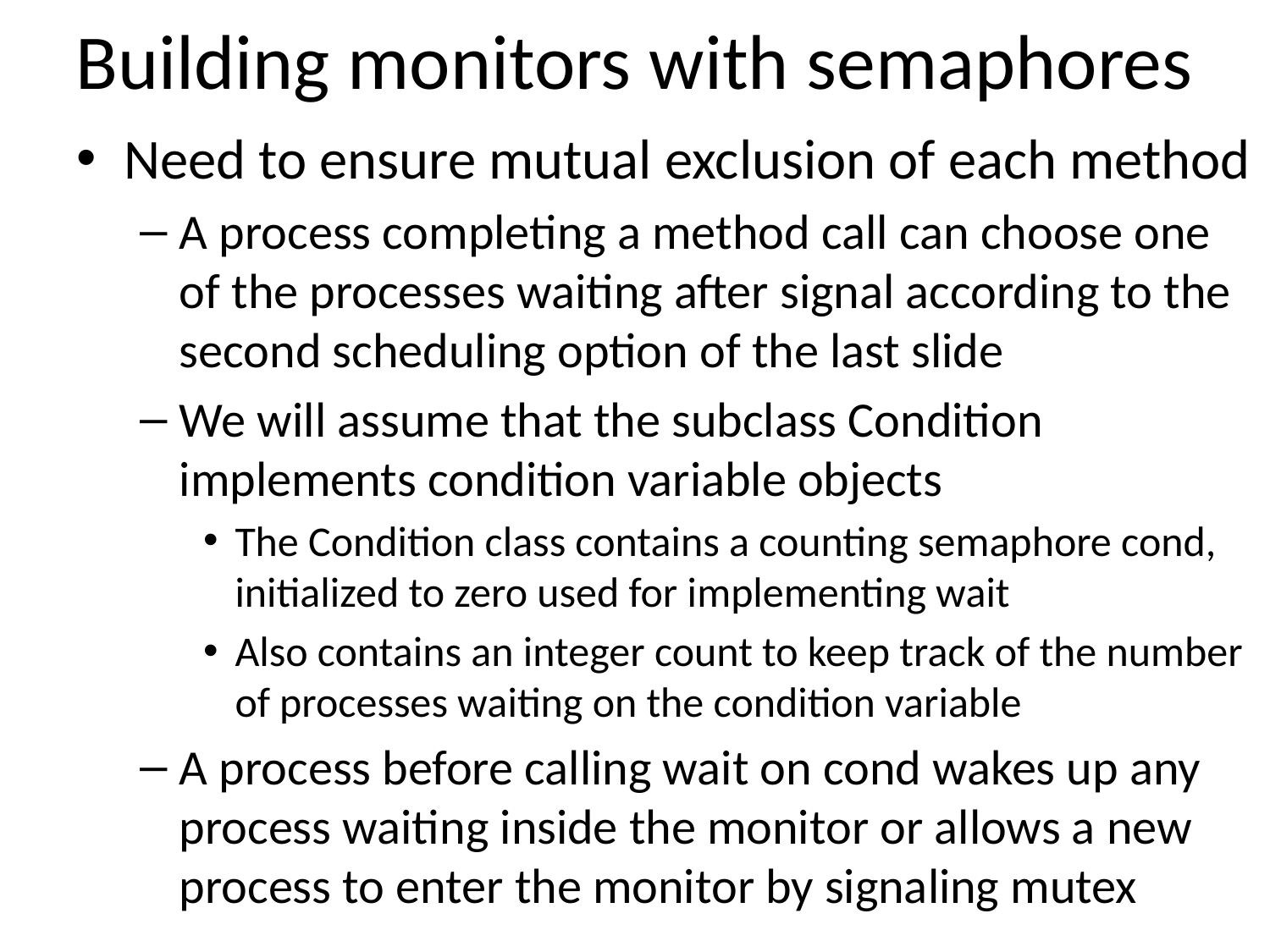

# Building monitors with semaphores
Need to ensure mutual exclusion of each method
A process completing a method call can choose one of the processes waiting after signal according to the second scheduling option of the last slide
We will assume that the subclass Condition implements condition variable objects
The Condition class contains a counting semaphore cond, initialized to zero used for implementing wait
Also contains an integer count to keep track of the number of processes waiting on the condition variable
A process before calling wait on cond wakes up any process waiting inside the monitor or allows a new process to enter the monitor by signaling mutex